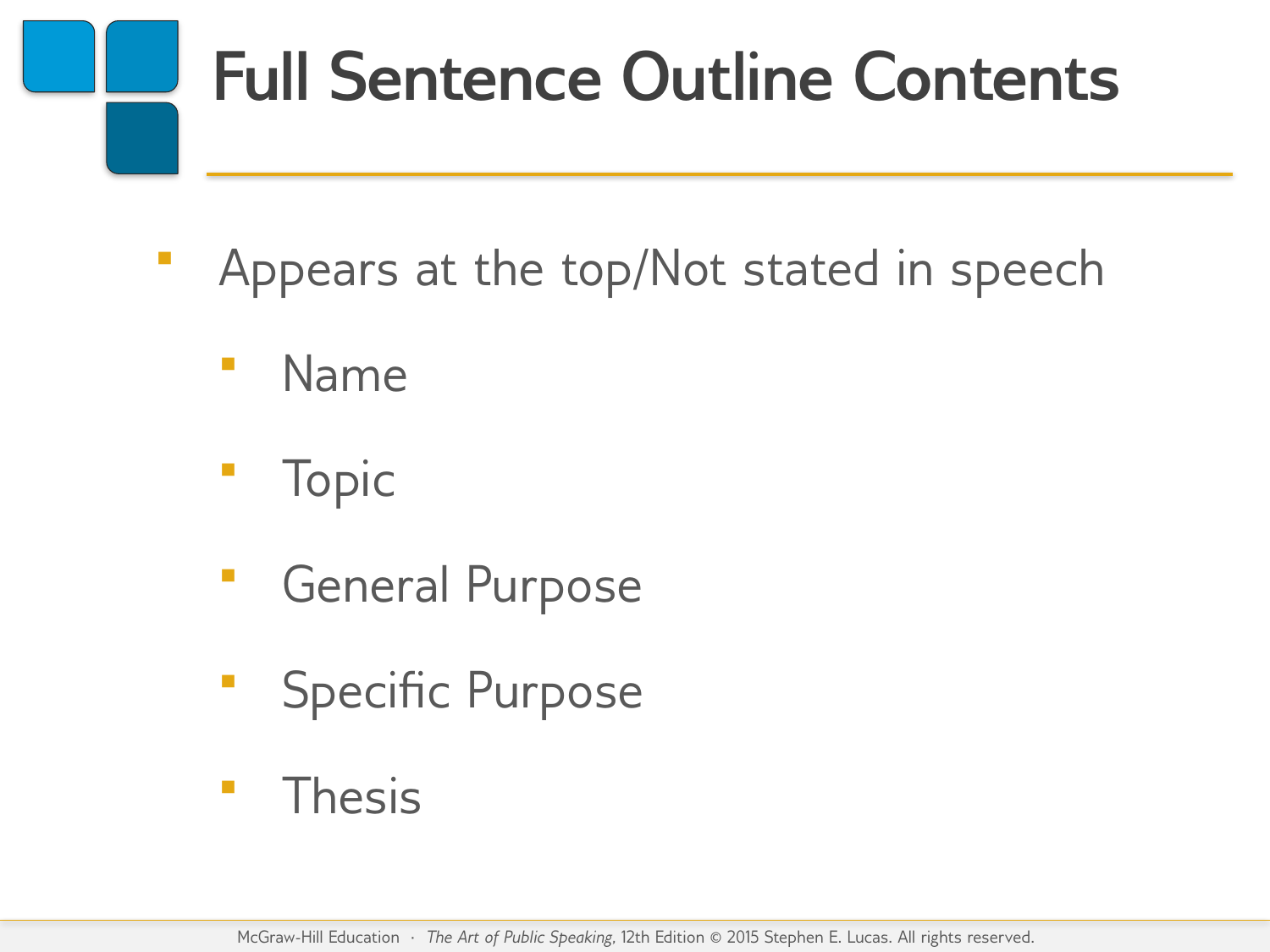

# Full Sentence Outline Contents
Appears at the top/Not stated in speech
Name
Topic
General Purpose
Specific Purpose
Thesis